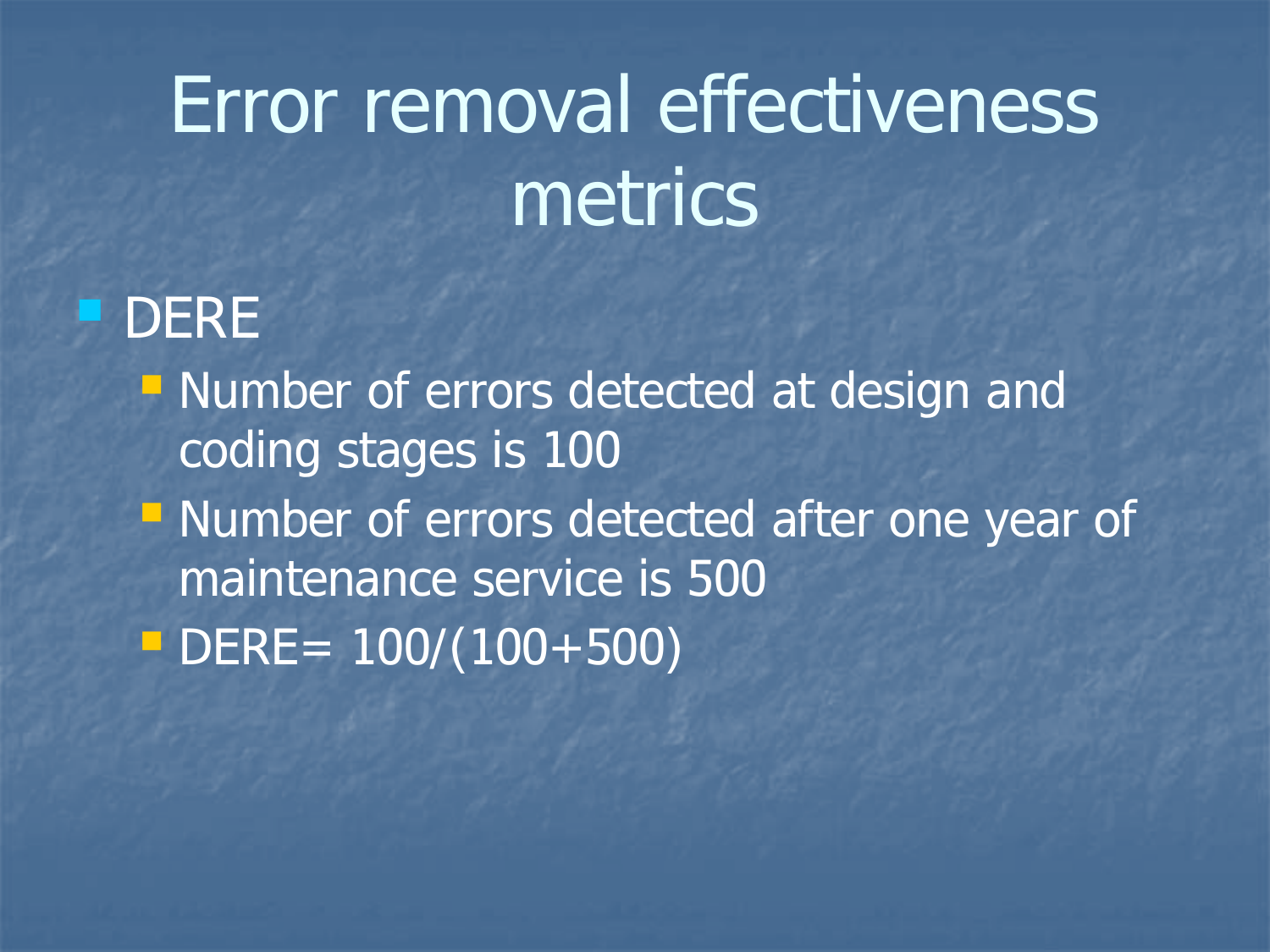

# Error removal effectiveness metrics
DERE
Number of errors detected at design and coding stages is 100
Number of errors detected after one year of maintenance service is 500
DERE= 100/(100+500)